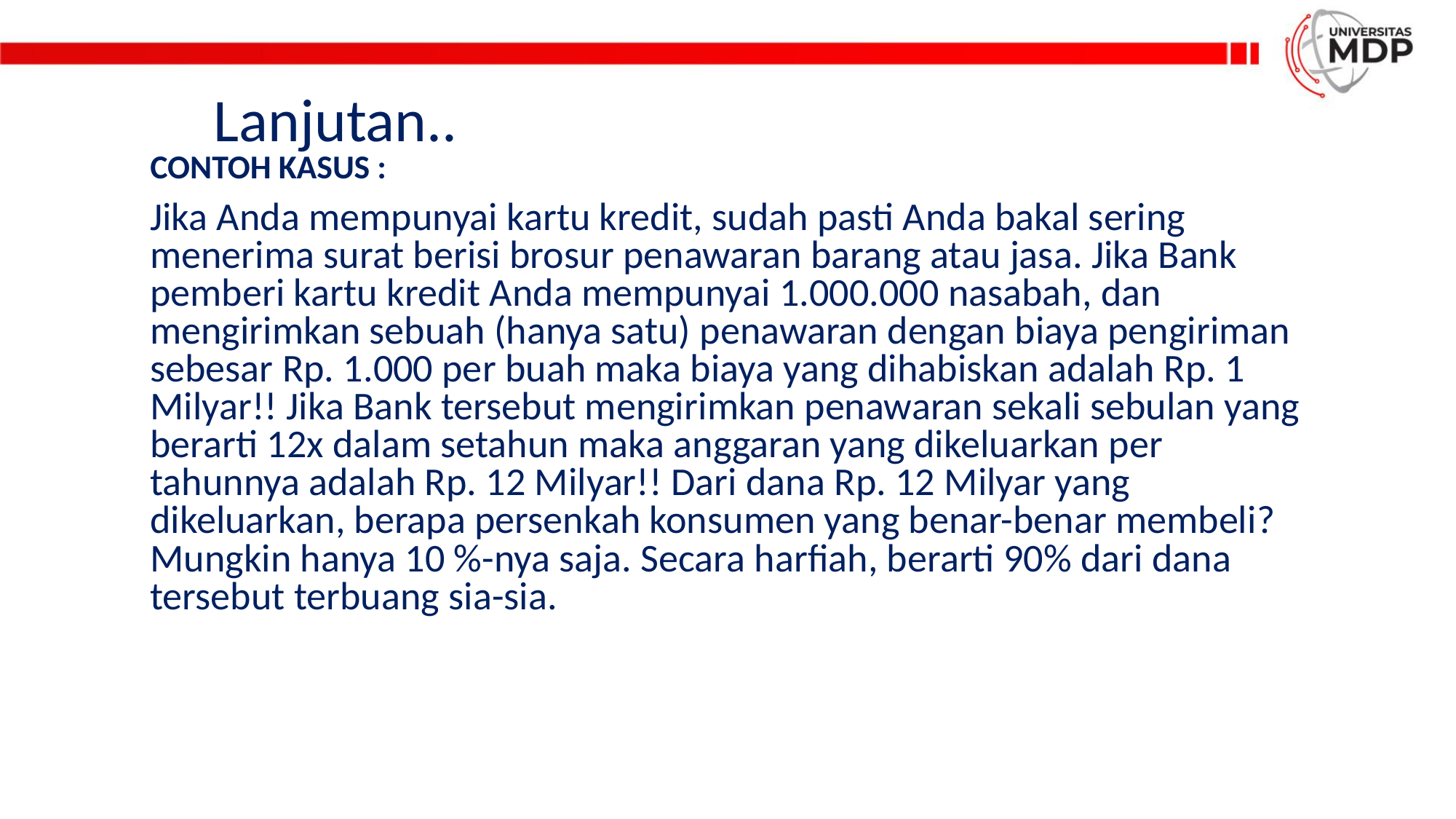

# Lanjutan..
	CONTOH KASUS :
	Jika Anda mempunyai kartu kredit, sudah pasti Anda bakal sering menerima surat berisi brosur penawaran barang atau jasa. Jika Bank pemberi kartu kredit Anda mempunyai 1.000.000 nasabah, dan mengirimkan sebuah (hanya satu) penawaran dengan biaya pengiriman sebesar Rp. 1.000 per buah maka biaya yang dihabiskan adalah Rp. 1 Milyar!! Jika Bank tersebut mengirimkan penawaran sekali sebulan yang berarti 12x dalam setahun maka anggaran yang dikeluarkan per tahunnya adalah Rp. 12 Milyar!! Dari dana Rp. 12 Milyar yang dikeluarkan, berapa persenkah konsumen yang benar-benar membeli? Mungkin hanya 10 %-nya saja. Secara harfiah, berarti 90% dari dana tersebut terbuang sia-sia.